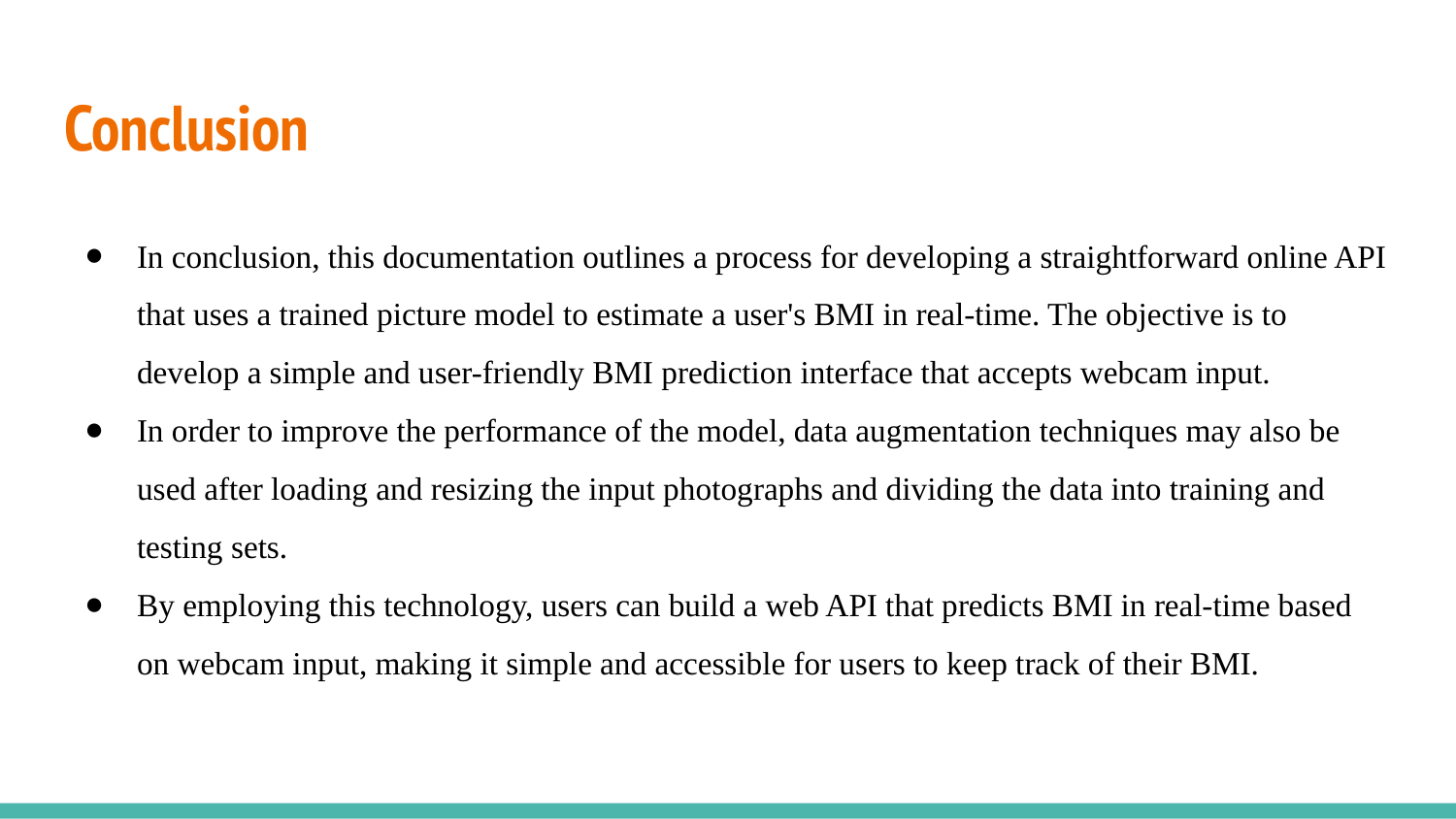

# Conclusion
In conclusion, this documentation outlines a process for developing a straightforward online API that uses a trained picture model to estimate a user's BMI in real-time. The objective is to develop a simple and user-friendly BMI prediction interface that accepts webcam input.
In order to improve the performance of the model, data augmentation techniques may also be used after loading and resizing the input photographs and dividing the data into training and testing sets.
By employing this technology, users can build a web API that predicts BMI in real-time based on webcam input, making it simple and accessible for users to keep track of their BMI.